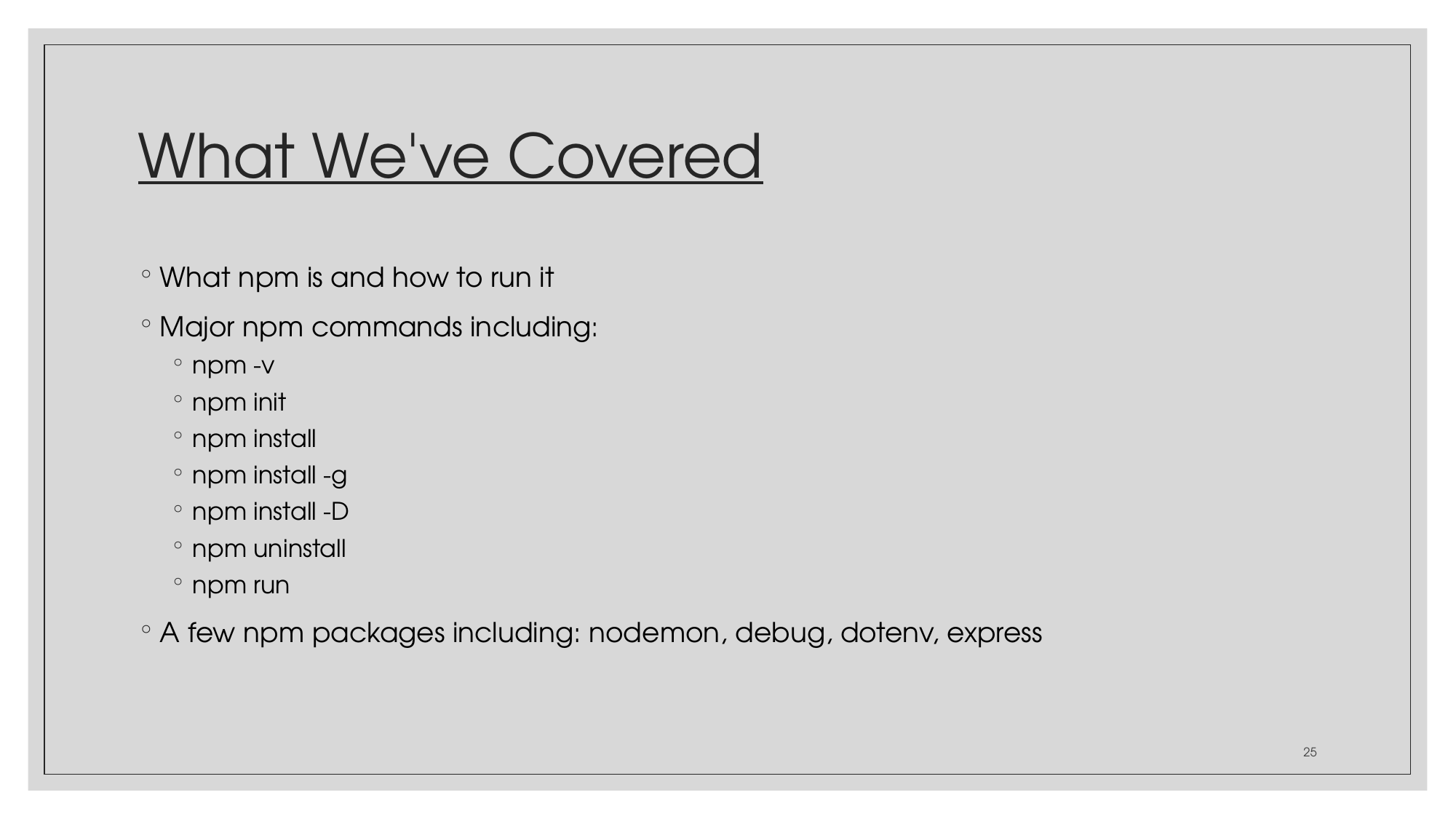

# What We've Covered
What npm is and how to run it
Major npm commands including:
npm -v
npm init
npm install
npm install -g
npm install -D
npm uninstall
npm run
A few npm packages including: nodemon, debug, dotenv, express

25